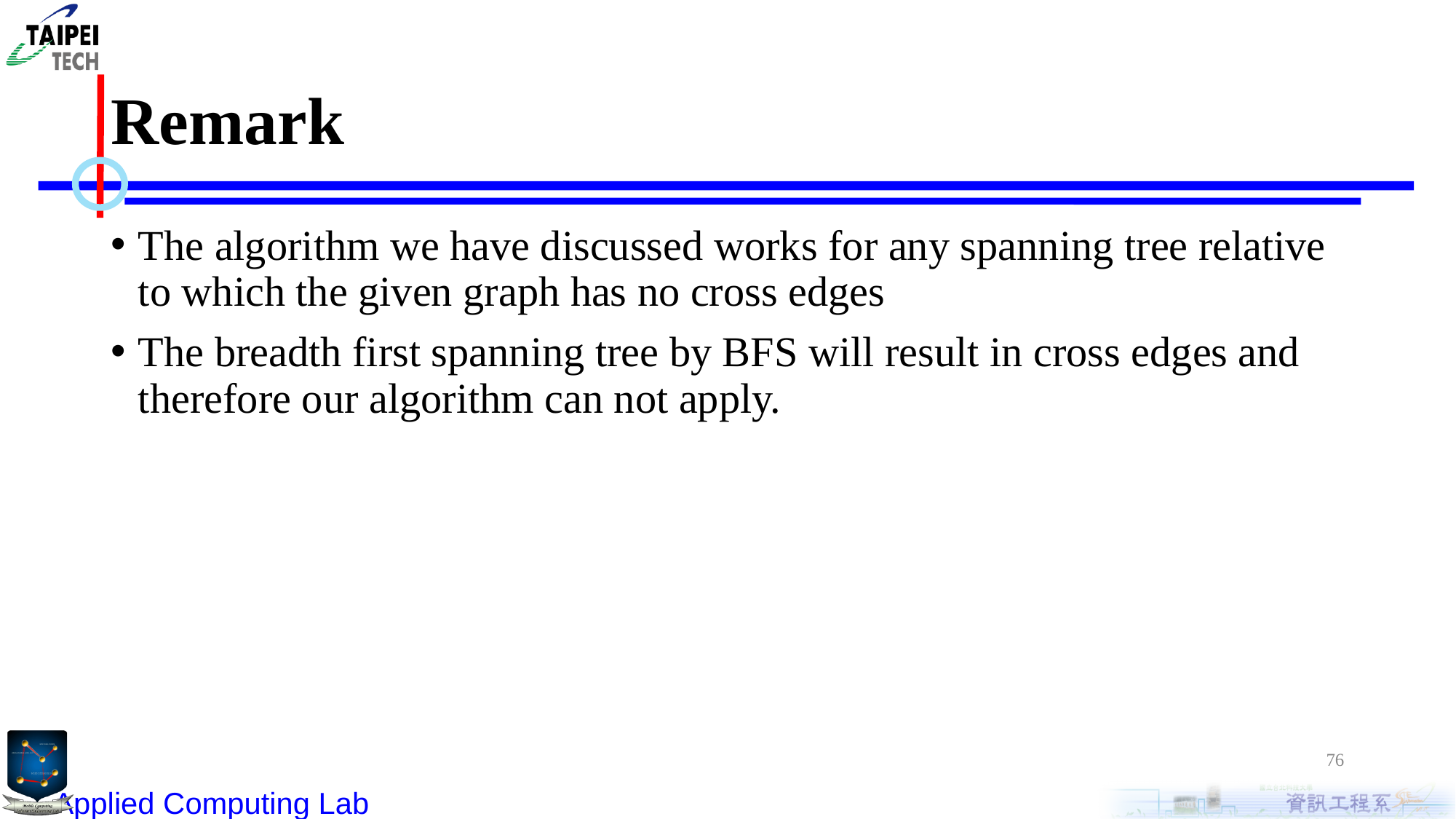

# Remark
The algorithm we have discussed works for any spanning tree relative to which the given graph has no cross edges
The breadth first spanning tree by BFS will result in cross edges and therefore our algorithm can not apply.
76